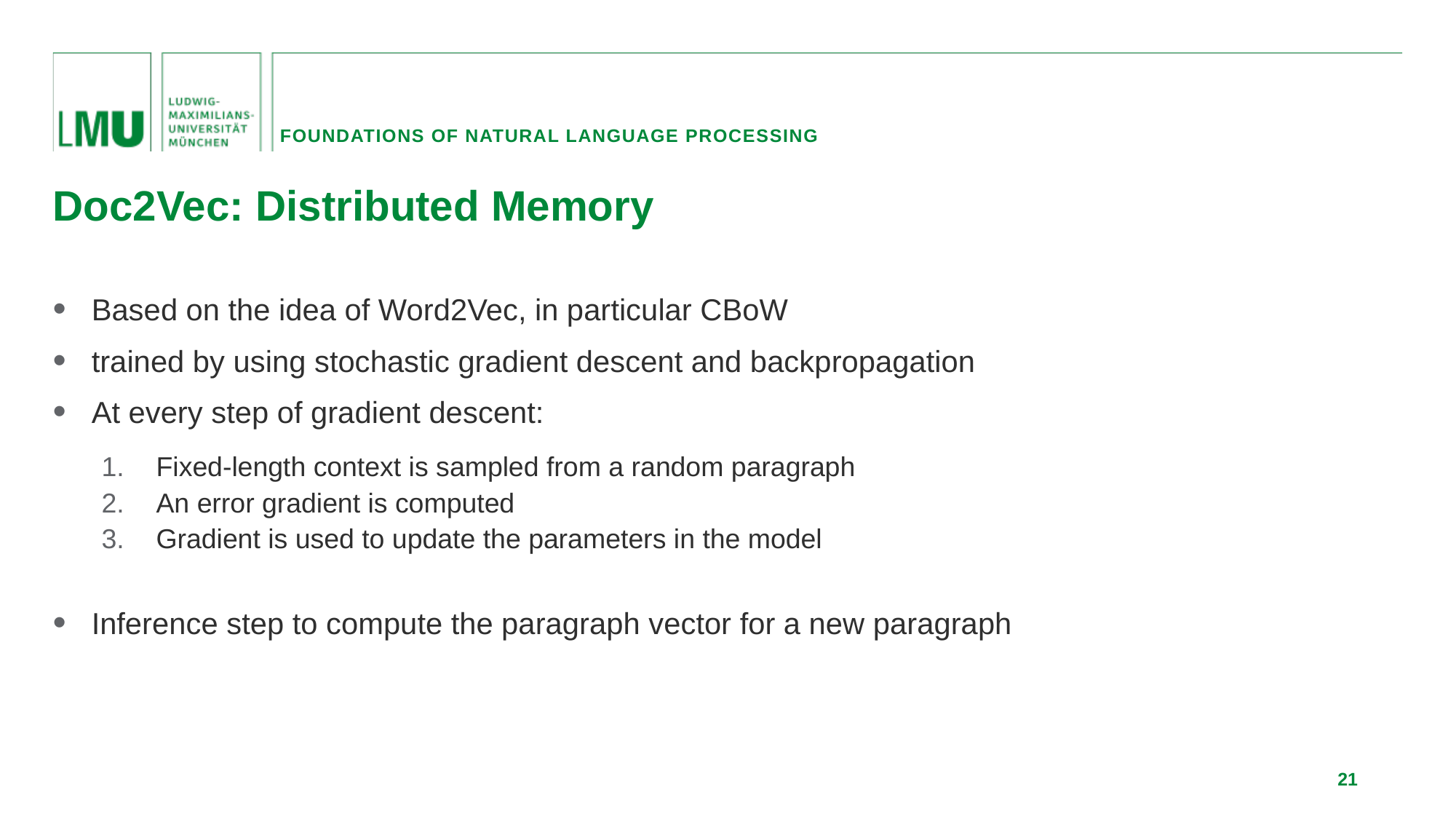

Foundations of natural language processing
Doc2Vec: Distributed Memory
Based on the idea of Word2Vec, in particular CBoW
trained by using stochastic gradient descent and backpropagation
At every step of gradient descent:
Fixed-length context is sampled from a random paragraph
An error gradient is computed
Gradient is used to update the parameters in the model

Inference step to compute the paragraph vector for a new paragraph

21